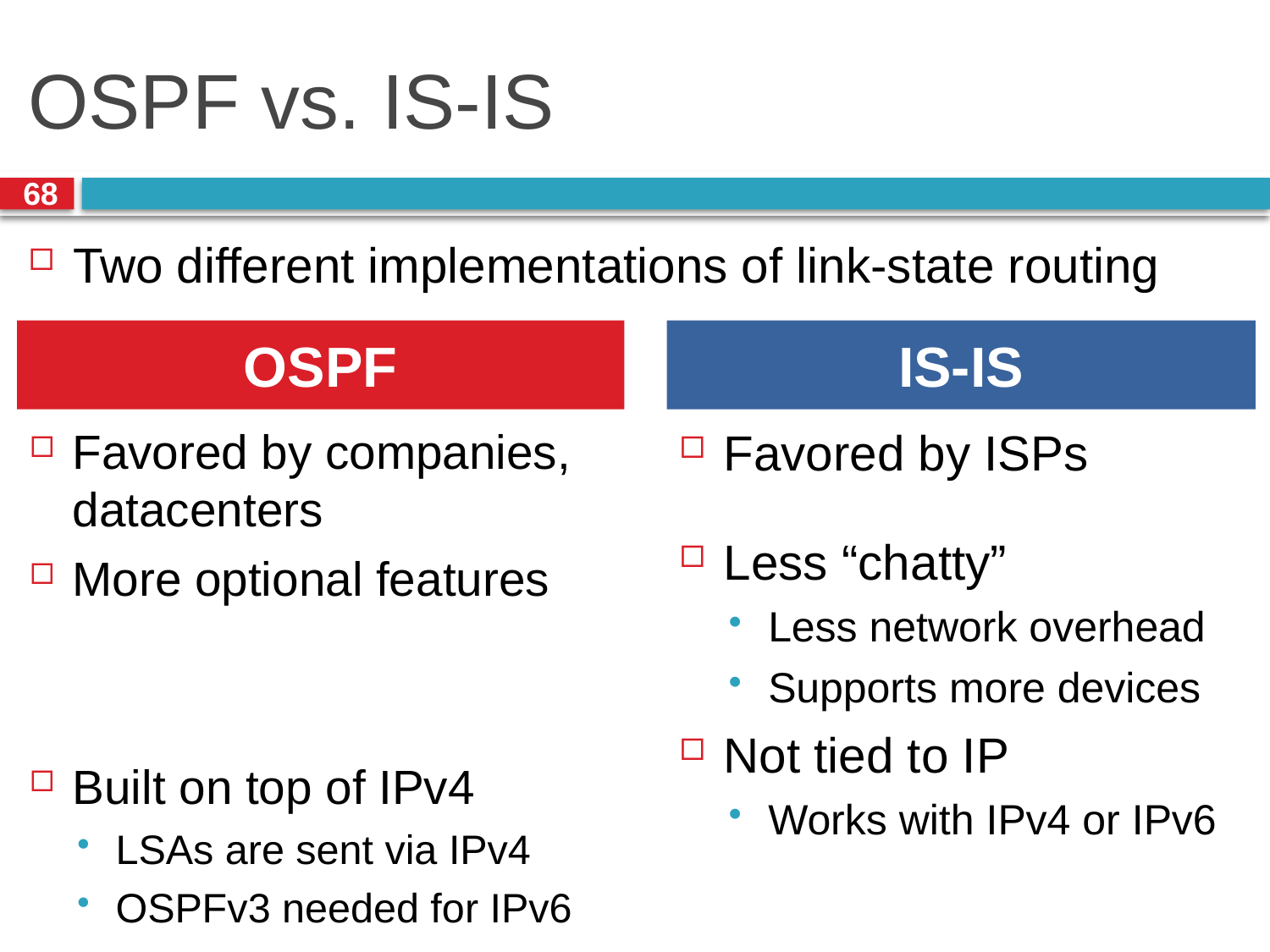

# OSPF vs. IS-IS
68
Two different implementations of link-state routing
OSPF
IS-IS
Favored by companies, datacenters
More optional features

Built on top of IPv4
LSAs are sent via IPv4
OSPFv3 needed for IPv6
Favored by ISPs

Less “chatty”
Less network overhead
Supports more devices
Not tied to IP
Works with IPv4 or IPv6